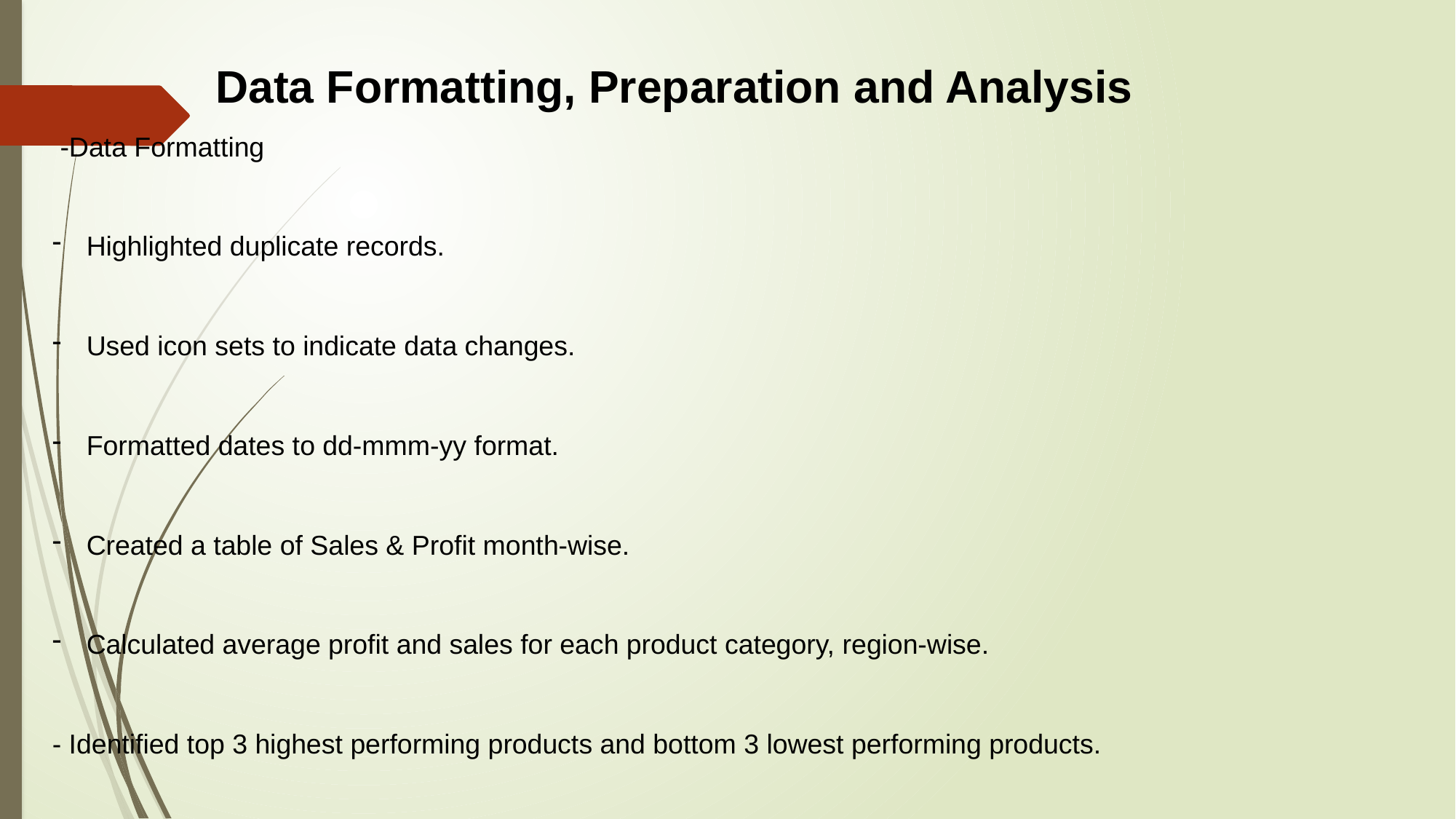

Data Formatting, Preparation and Analysis
 -Data Formatting

Highlighted duplicate records.

Used icon sets to indicate data changes.

Formatted dates to dd-mmm-yy format.

Created a table of Sales & Profit month-wise.

Calculated average profit and sales for each product category, region-wise.

- Identified top 3 highest performing products and bottom 3 lowest performing products.